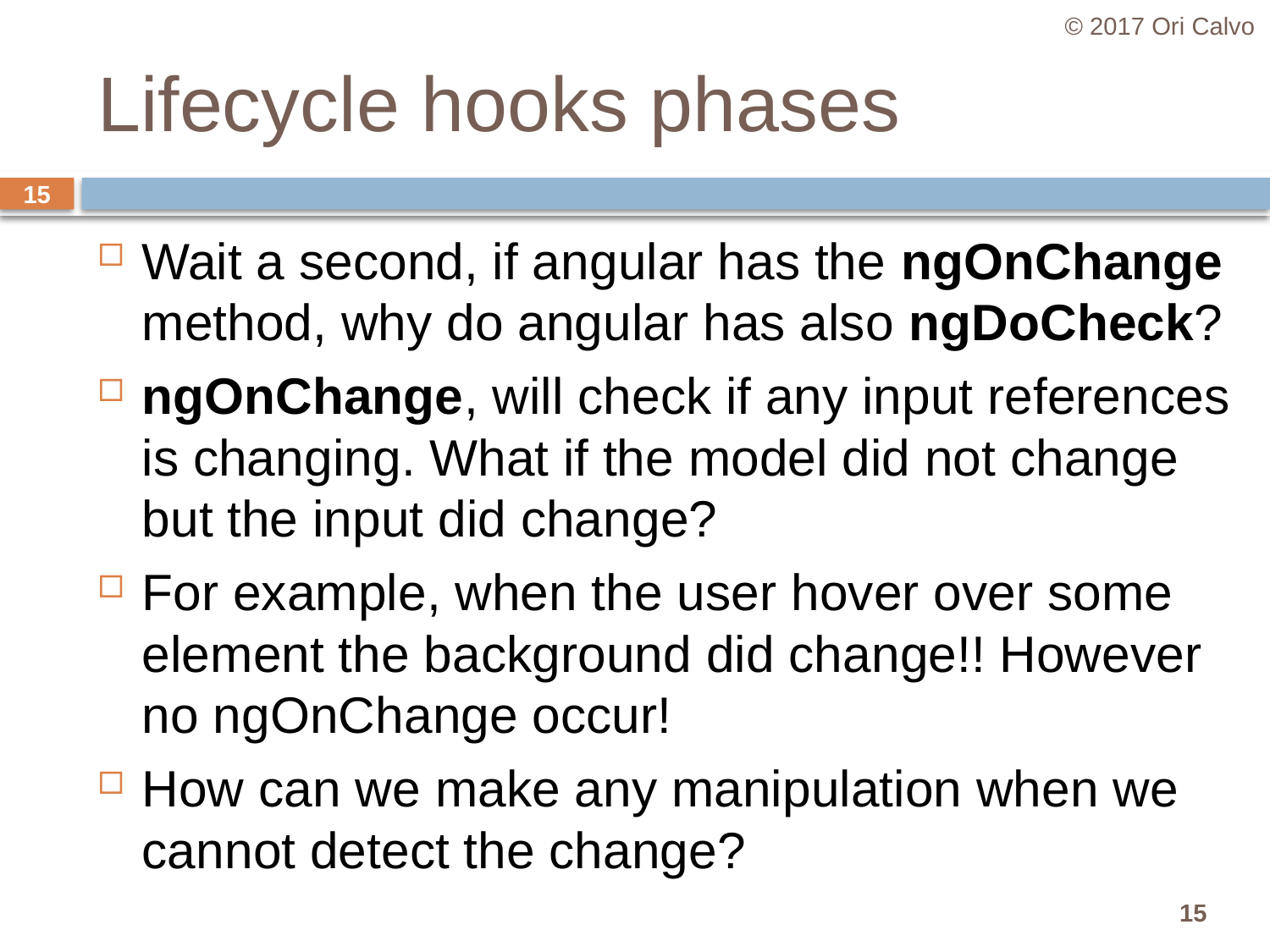

© 2017 Ori Calvo
# Lifecycle hooks phases
15
Wait a second, if angular has the ngOnChange method, why do angular has also ngDoCheck?
ngOnChange, will check if any input references is changing. What if the model did not change but the input did change?
For example, when the user hover over some element the background did change!! However no ngOnChange occur!
How can we make any manipulation when we cannot detect the change?